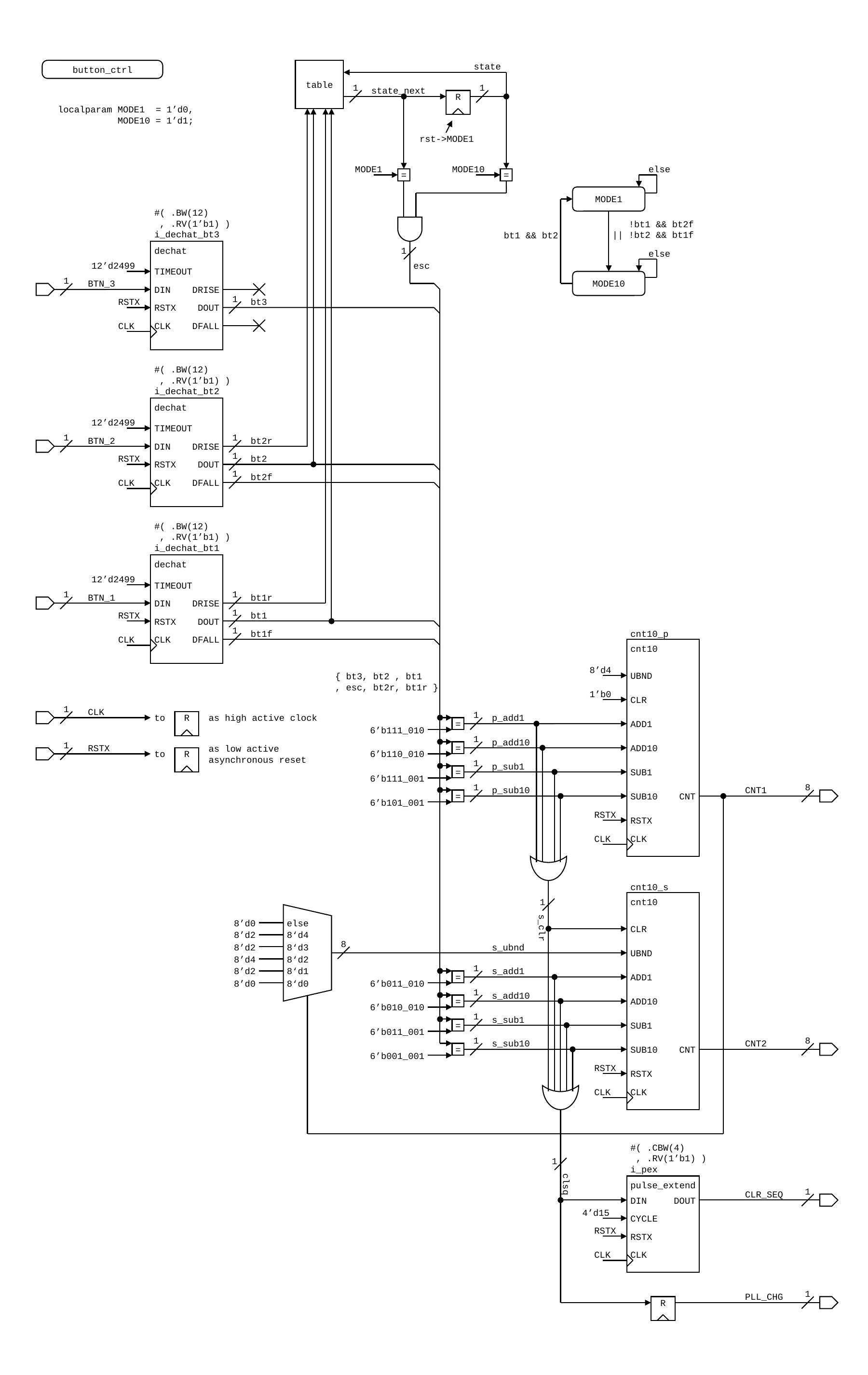

button_ctrl
state
table
1
1
state_next
R

localparam MODE1  = 1’d0,
           MODE10 = 1’d1;
rst->MODE1
else
MODE1
MODE10
=
=
MODE1
#( .BW(12)
 , .RV(1’b1) )
i_dechat_bt3

   !bt1 && bt2f
|| !bt2 && bt1f
bt1 && bt2
dechat
1
else
12’d2499
esc
TIMEOUT
MODE10
1
BTN_3

DIN
DRISE
RSTX
1
bt3
RSTX
DOUT
CLK
CLK
DFALL
#( .BW(12)
 , .RV(1’b1) )
i_dechat_bt2
dechat
12’d2499
TIMEOUT
1
1
BTN_2
bt2r
DRISE

DIN
RSTX
1
bt2
RSTX
DOUT
1
bt2f
CLK
CLK
DFALL
#( .BW(12)
 , .RV(1’b1) )
i_dechat_bt1
dechat
12’d2499
TIMEOUT
1
BTN_1
bt1r
1

DIN
DRISE
RSTX
1
bt1
RSTX
DOUT
bt1f
cnt10_p
1
CLK
CLK
DFALL
cnt10
8’d4
{ bt3, bt2 , bt1
, esc, bt2r, bt1r }
UBND
1’b0
CLR
1
CLK
R
to
as high active clock

1
p_add1

=
ADD1
6’b111_010
1
p_add10
1
RSTX
=
ADD10
R

to
as low active
asynchronous reset
6’b110_010

1
p_sub1
=
SUB1
6’b111_001
8
1
CNT1
p_sub10

=
SUB10
CNT
6’b101_001
RSTX
RSTX
CLK
CLK

cnt10_s
cnt10
1
8’d0
else
CLR
s_clr
8’d2

8‘d4
8’d2
8‘d3
8
s_ubnd
UBND
8’d4
8‘d2
8’d2
8‘d1
1
s_add1
=
ADD1
8’d0
8‘d0
6’b011_010
1
s_add10
=
ADD10
6’b010_010
1
s_sub1
=
SUB1
6’b011_001
1
8
CNT2
s_sub10

=
SUB10
CNT
6’b001_001
RSTX
RSTX

CLK
CLK
#( .CBW(4)
 , .RV(1’b1) )
i_pex
1
pulse_extend
clsq
1
CLR_SEQ

DIN
DOUT
4’d15
CYCLE
RSTX
RSTX
CLK
CLK
1
PLL_CHG
R